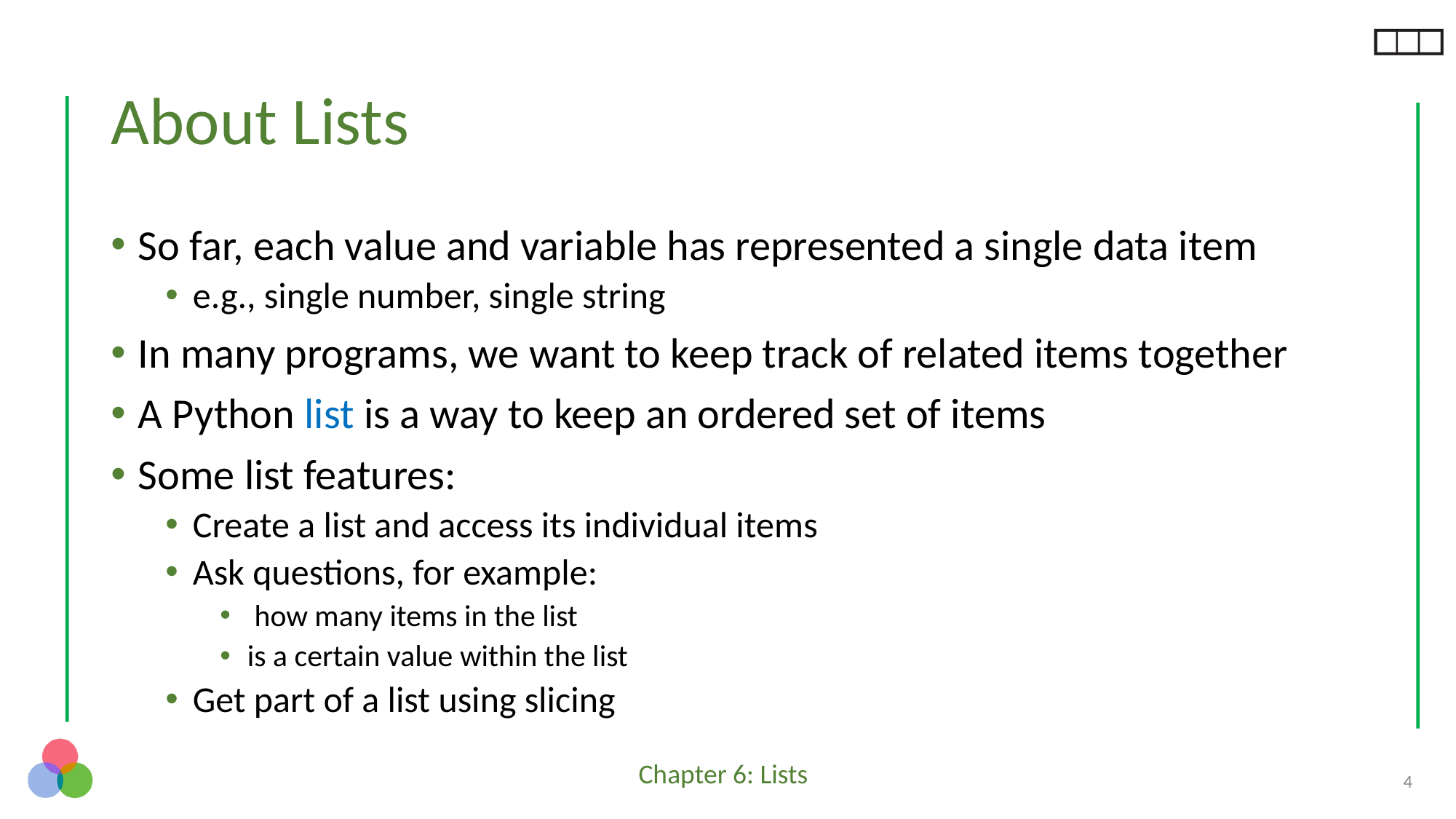

# About Lists
So far, each value and variable has represented a single data item
e.g., single number, single string
In many programs, we want to keep track of related items together
A Python list is a way to keep an ordered set of items
Some list features:
Create a list and access its individual items
Ask questions, for example:
 how many items in the list
is a certain value within the list
Get part of a list using slicing

4